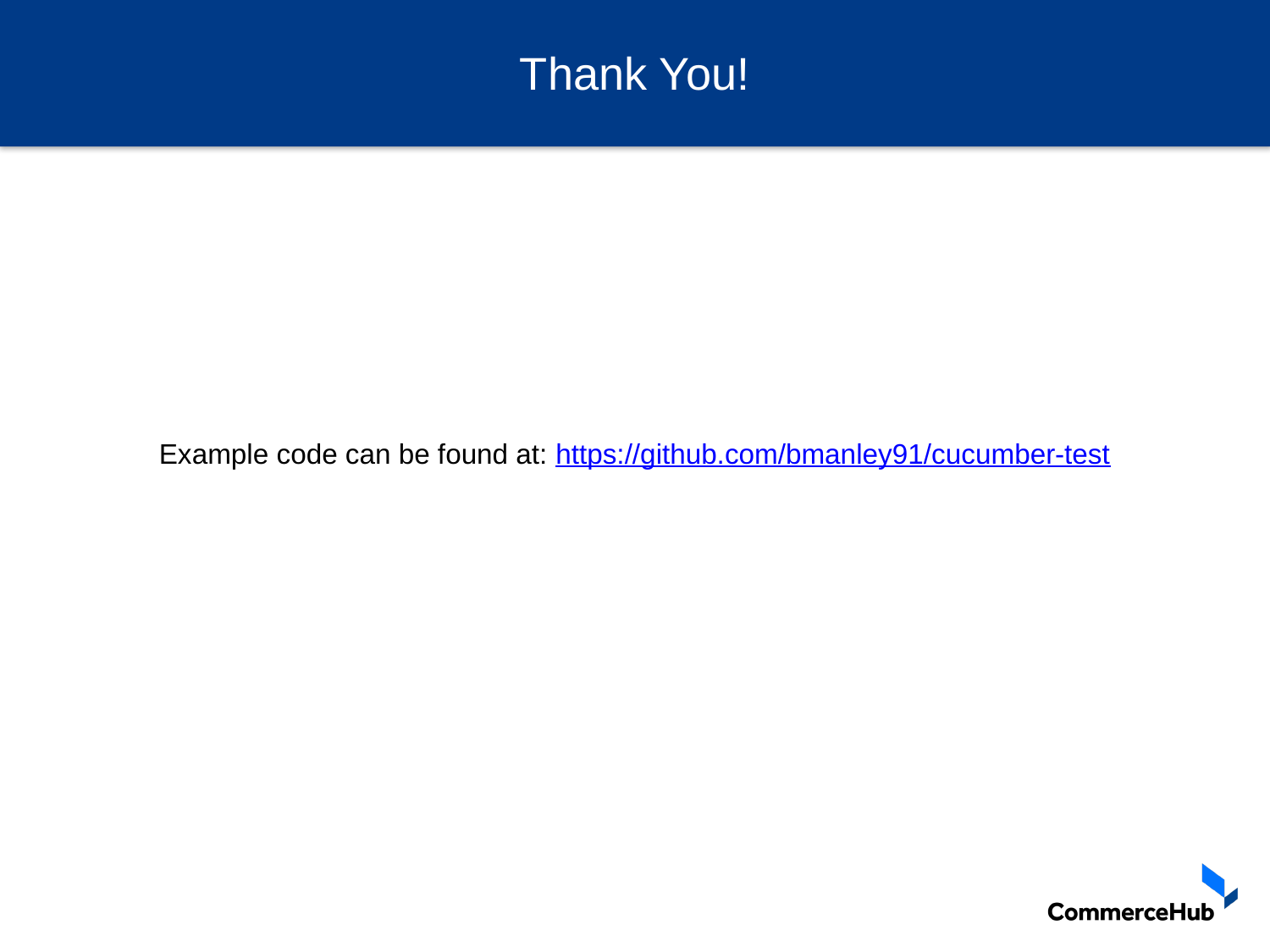

# Thank You!
Example code can be found at: https://github.com/bmanley91/cucumber-test